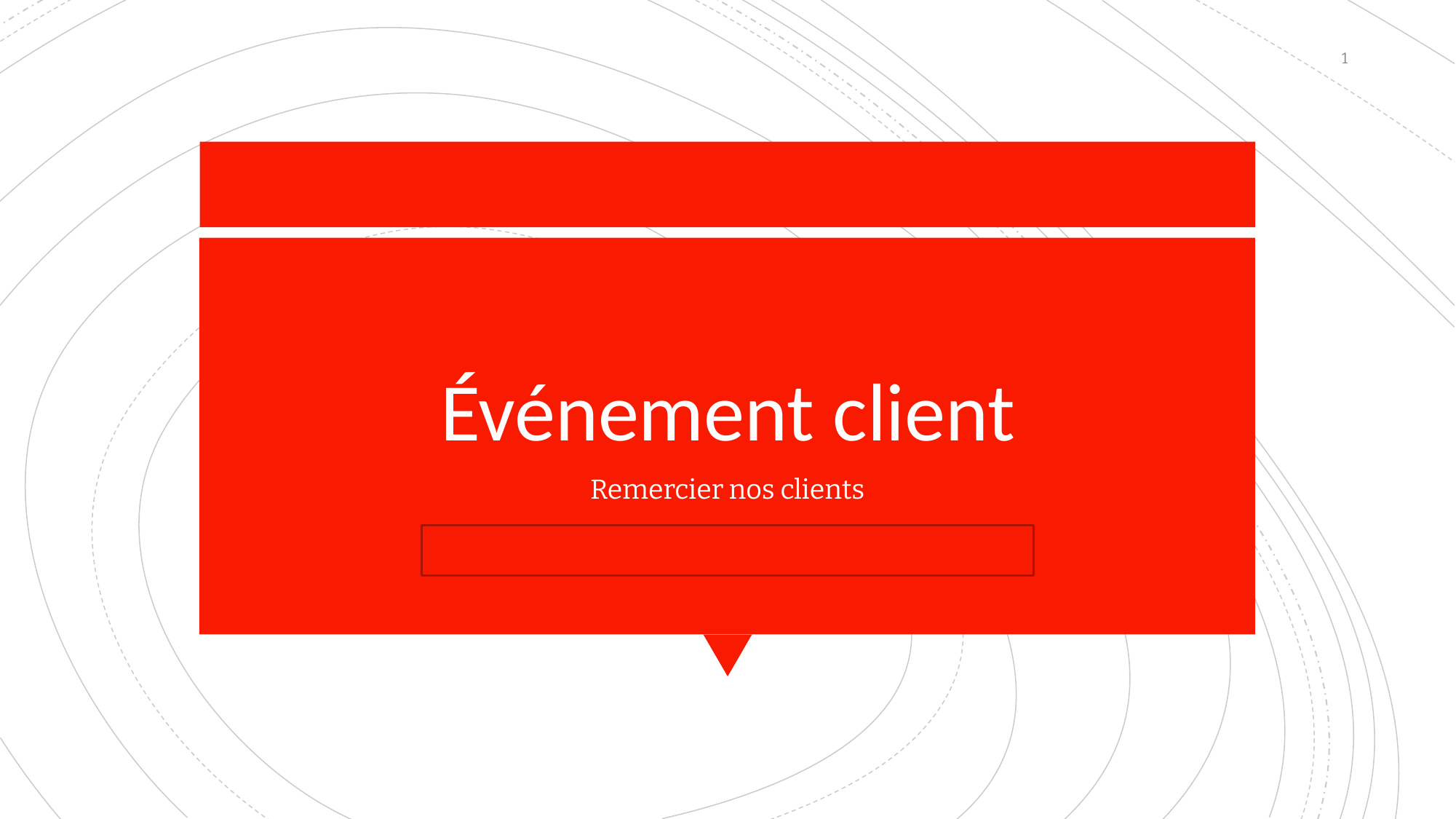

1
# Événement client
Remercier nos clients